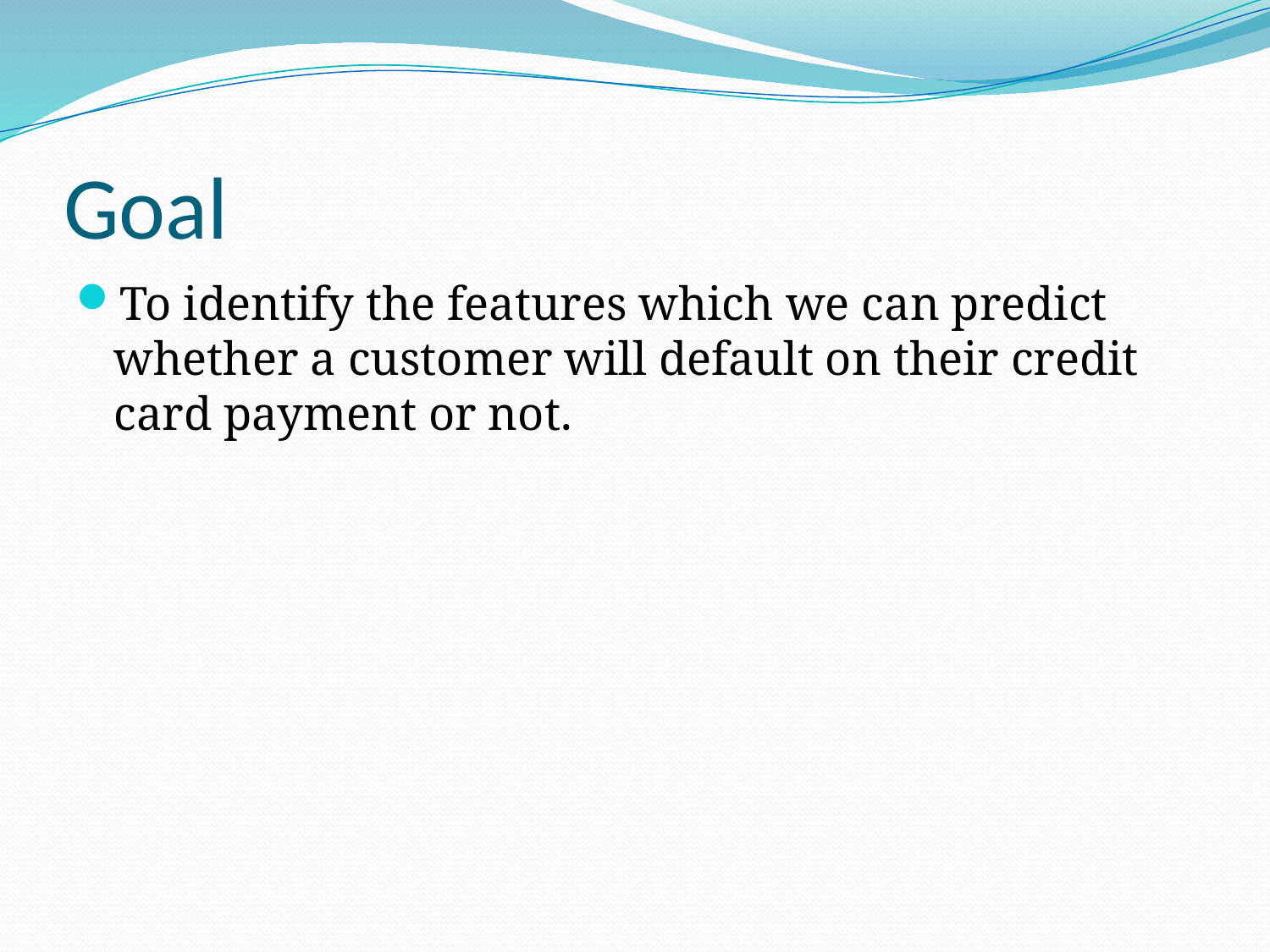

# Goal
To identify the features which we can predict whether a customer will default on their credit card payment or not.